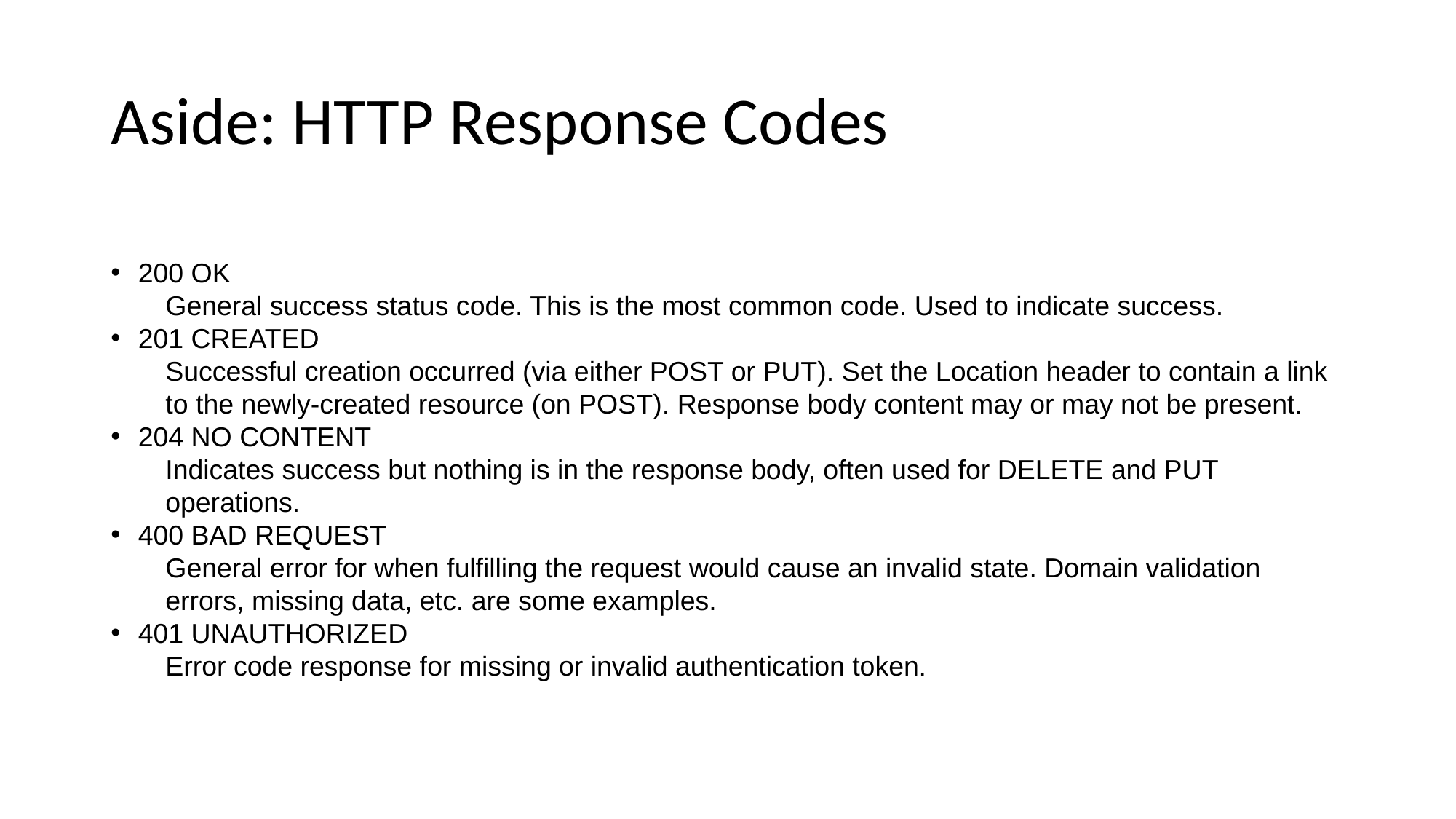

# Aside: HTTP Response Codes
200 OK
General success status code. This is the most common code. Used to indicate success.
201 CREATED
Successful creation occurred (via either POST or PUT). Set the Location header to contain a link to the newly-created resource (on POST). Response body content may or may not be present.
204 NO CONTENT
Indicates success but nothing is in the response body, often used for DELETE and PUT operations.
400 BAD REQUEST
General error for when fulfilling the request would cause an invalid state. Domain validation errors, missing data, etc. are some examples.
401 UNAUTHORIZED
Error code response for missing or invalid authentication token.